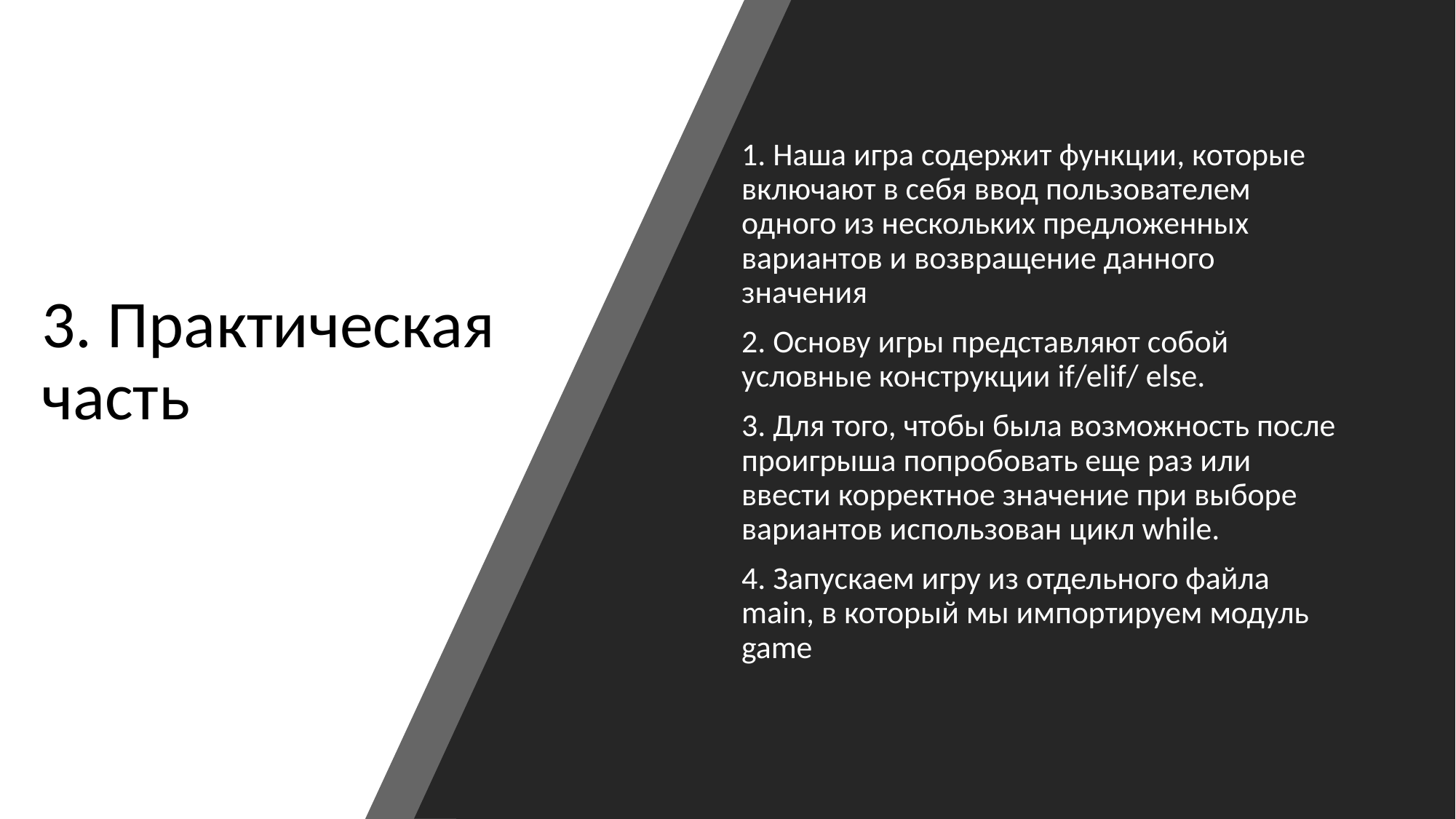

# 3. Практическая часть
1. Наша игра содержит функции, которые включают в себя ввод пользователем одного из нескольких предложенных вариантов и возвращение данного значения
2. Основу игры представляют собой условные конструкции if/elif/ else.
3. Для того, чтобы была возможность после проигрыша попробовать еще раз или ввести корректное значение при выборе вариантов использован цикл while.
4. Запускаем игру из отдельного файла main, в который мы импортируем модуль game